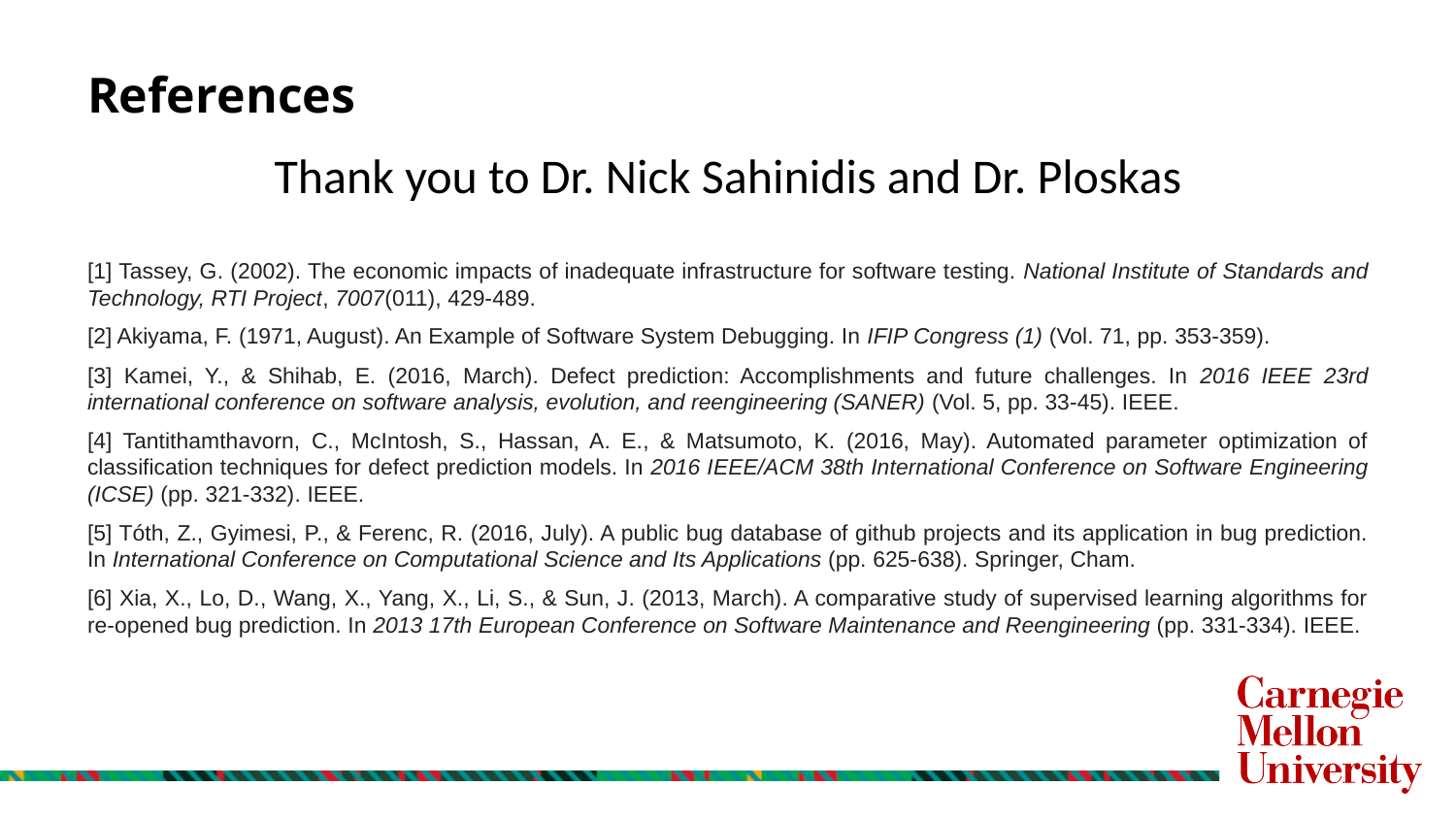

# References

Thank you to Dr. Nick Sahinidis and Dr. Ploskas

[1] Tassey, G. (2002). The economic impacts of inadequate infrastructure for software testing. National Institute of Standards and Technology, RTI Project, 7007(011), 429-489.
[2] Akiyama, F. (1971, August). An Example of Software System Debugging. In IFIP Congress (1) (Vol. 71, pp. 353-359).
[3] Kamei, Y., & Shihab, E. (2016, March). Defect prediction: Accomplishments and future challenges. In 2016 IEEE 23rd international conference on software analysis, evolution, and reengineering (SANER) (Vol. 5, pp. 33-45). IEEE.
[4] Tantithamthavorn, C., McIntosh, S., Hassan, A. E., & Matsumoto, K. (2016, May). Automated parameter optimization of classification techniques for defect prediction models. In 2016 IEEE/ACM 38th International Conference on Software Engineering (ICSE) (pp. 321-332). IEEE.
[5] Tóth, Z., Gyimesi, P., & Ferenc, R. (2016, July). A public bug database of github projects and its application in bug prediction. In International Conference on Computational Science and Its Applications (pp. 625-638). Springer, Cham.
[6] Xia, X., Lo, D., Wang, X., Yang, X., Li, S., & Sun, J. (2013, March). A comparative study of supervised learning algorithms for re-opened bug prediction. In 2013 17th European Conference on Software Maintenance and Reengineering (pp. 331-334). IEEE.